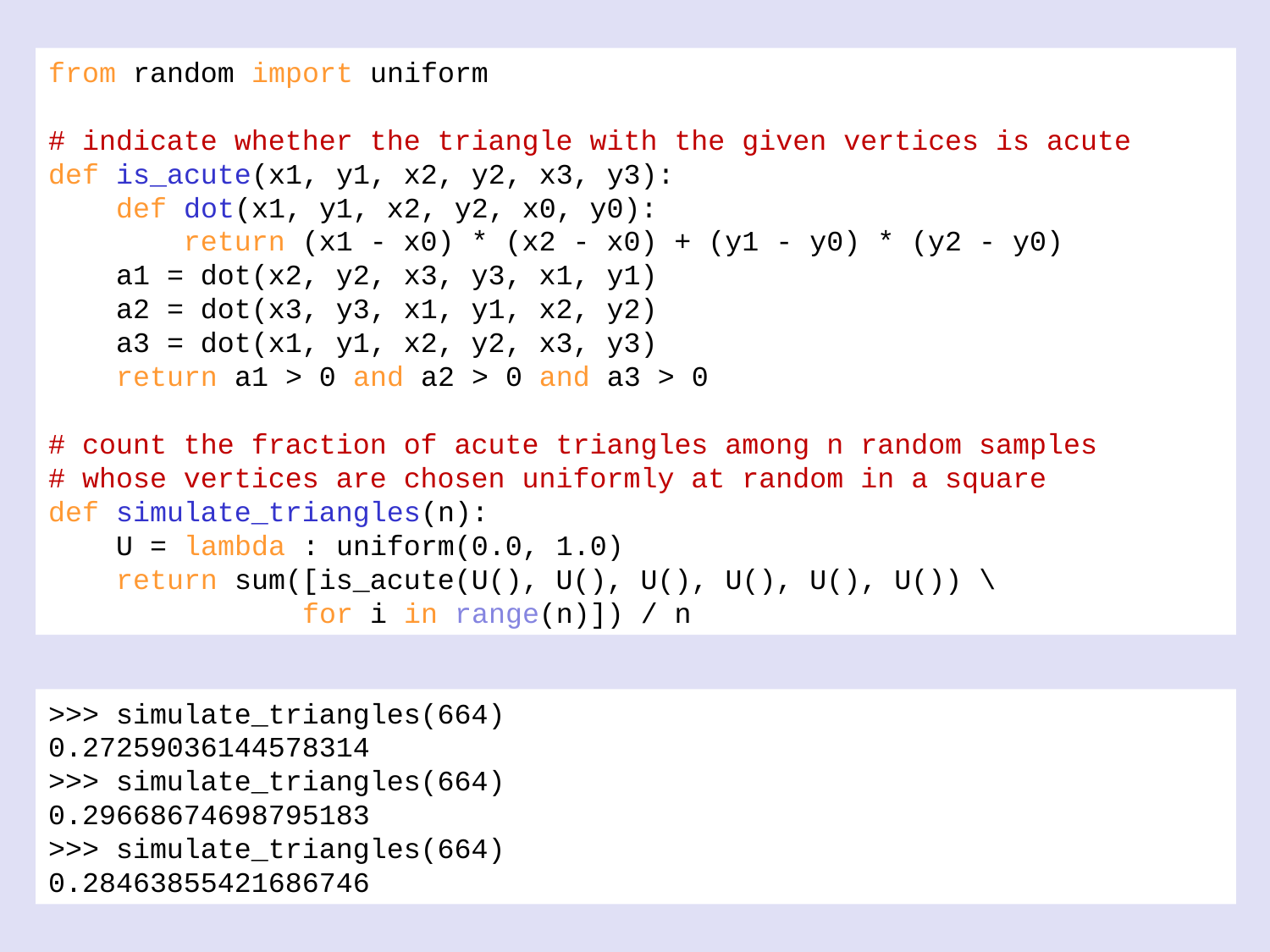

from random import uniform

# indicate whether the triangle with the given vertices is acute
def is_acute(x1, y1, x2, y2, x3, y3):
    def dot(x1, y1, x2, y2, x0, y0):
        return (x1 - x0) * (x2 - x0) + (y1 - y0) * (y2 - y0)
    a1 = dot(x2, y2, x3, y3, x1, y1)
    a2 = dot(x3, y3, x1, y1, x2, y2)
    a3 = dot(x1, y1, x2, y2, x3, y3)
    return a1 > 0 and a2 > 0 and a3 > 0

# count the fraction of acute triangles among n random samples
# whose vertices are chosen uniformly at random in a square
def simulate_triangles(n):
    U = lambda : uniform(0.0, 1.0)
    return sum([is_acute(U(), U(), U(), U(), U(), U()) \
		for i in range(n)]) / n
>>> simulate_triangles(664)
0.27259036144578314
>>> simulate_triangles(664)
0.29668674698795183
>>> simulate_triangles(664)
0.28463855421686746